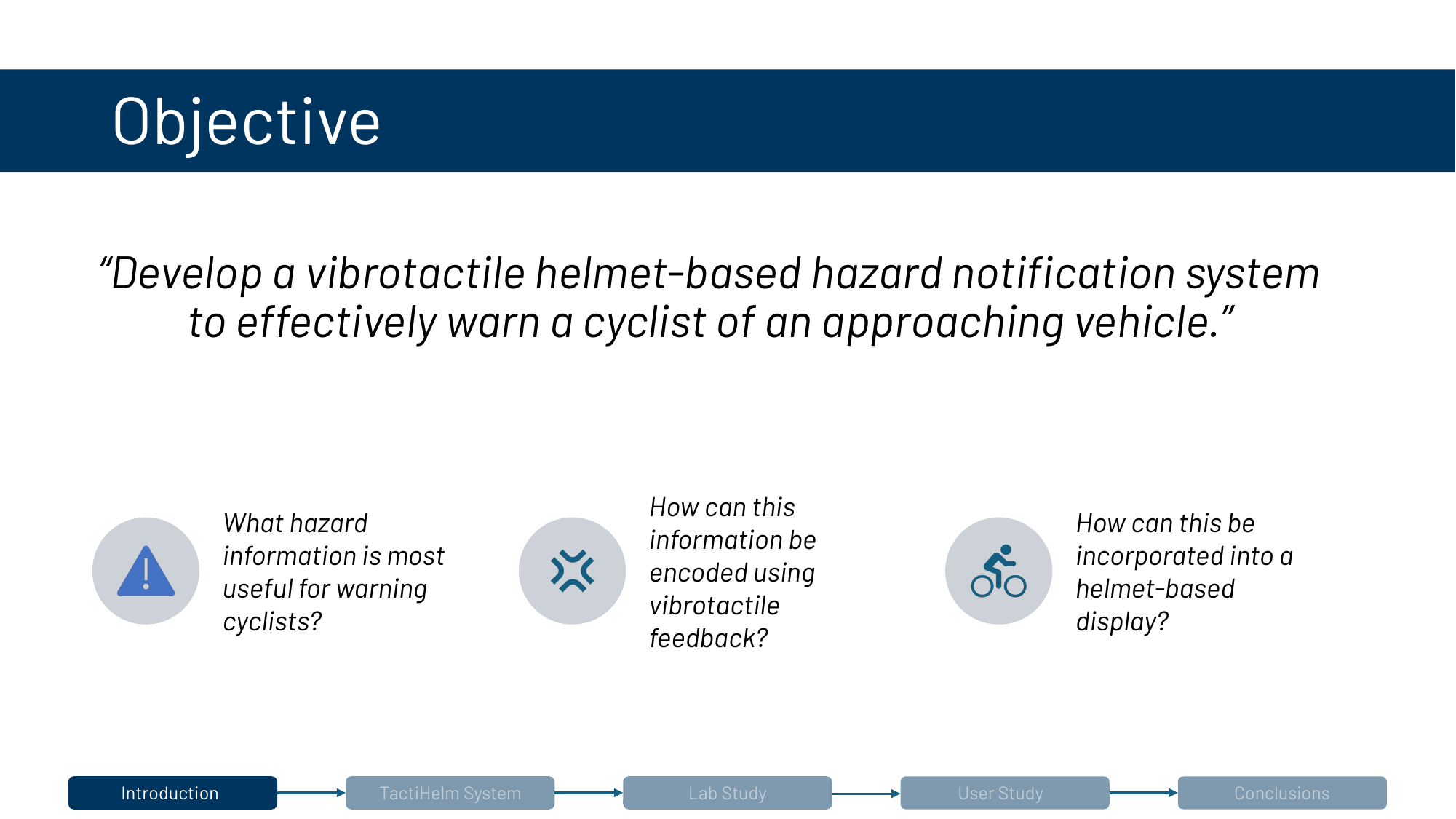

# Objective

“Develop a vibrotactile helmet-based hazard notification system to effectively warn a cyclist of an approaching vehicle.”
What hazard information is most useful for warning cyclists?
How can this information be encoded using vibrotactile feedback?
How can this be incorporated into a helmet-based display?

Introduction
TactiHelm System
Lab Study
User Study
Conclusions